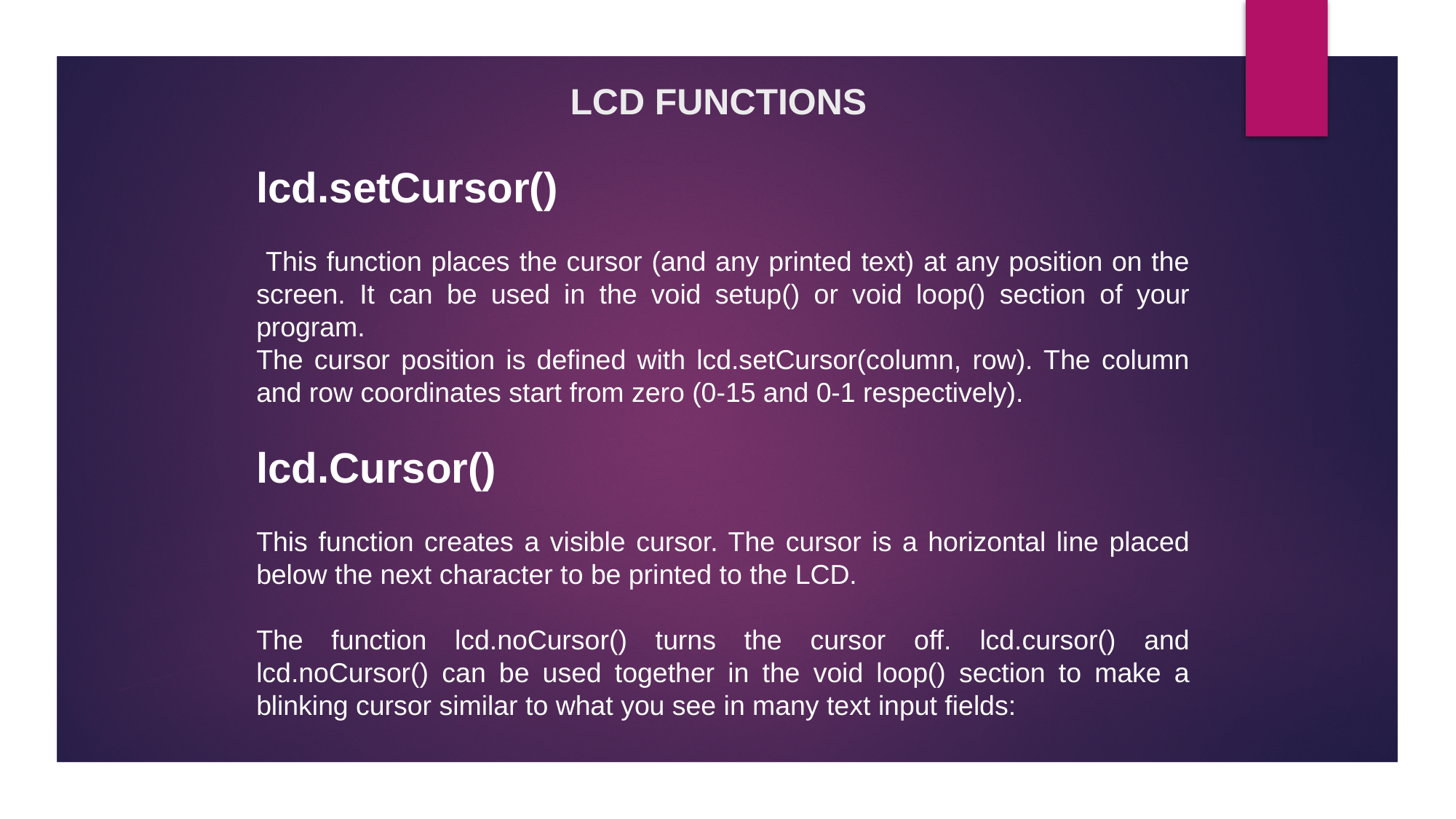

# LCD FUNCTIONS
lcd.setCursor()

 This function places the cursor (and any printed text) at any position on the screen. It can be used in the void setup() or void loop() section of your program.
The cursor position is defined with lcd.setCursor(column, row). The column and row coordinates start from zero (0-15 and 0-1 respectively).

lcd.Cursor()

This function creates a visible cursor. The cursor is a horizontal line placed below the next character to be printed to the LCD.

The function lcd.noCursor() turns the cursor off. lcd.cursor() and lcd.noCursor() can be used together in the void loop() section to make a blinking cursor similar to what you see in many text input fields: